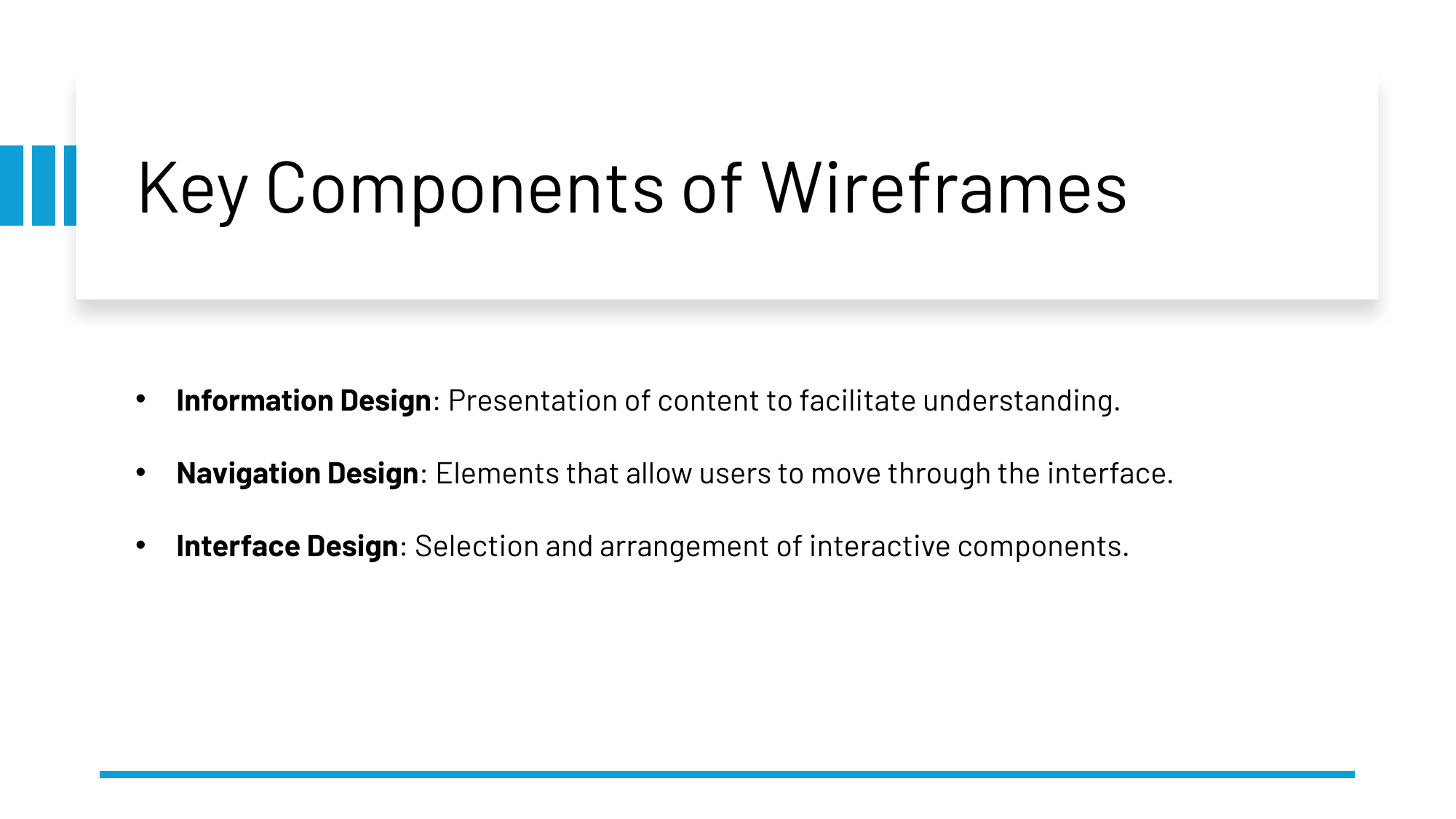

# Key Components of Wireframes

Information Design: Presentation of content to facilitate understanding.

Navigation Design: Elements that allow users to move through the interface.

Interface Design: Selection and arrangement of interactive components.